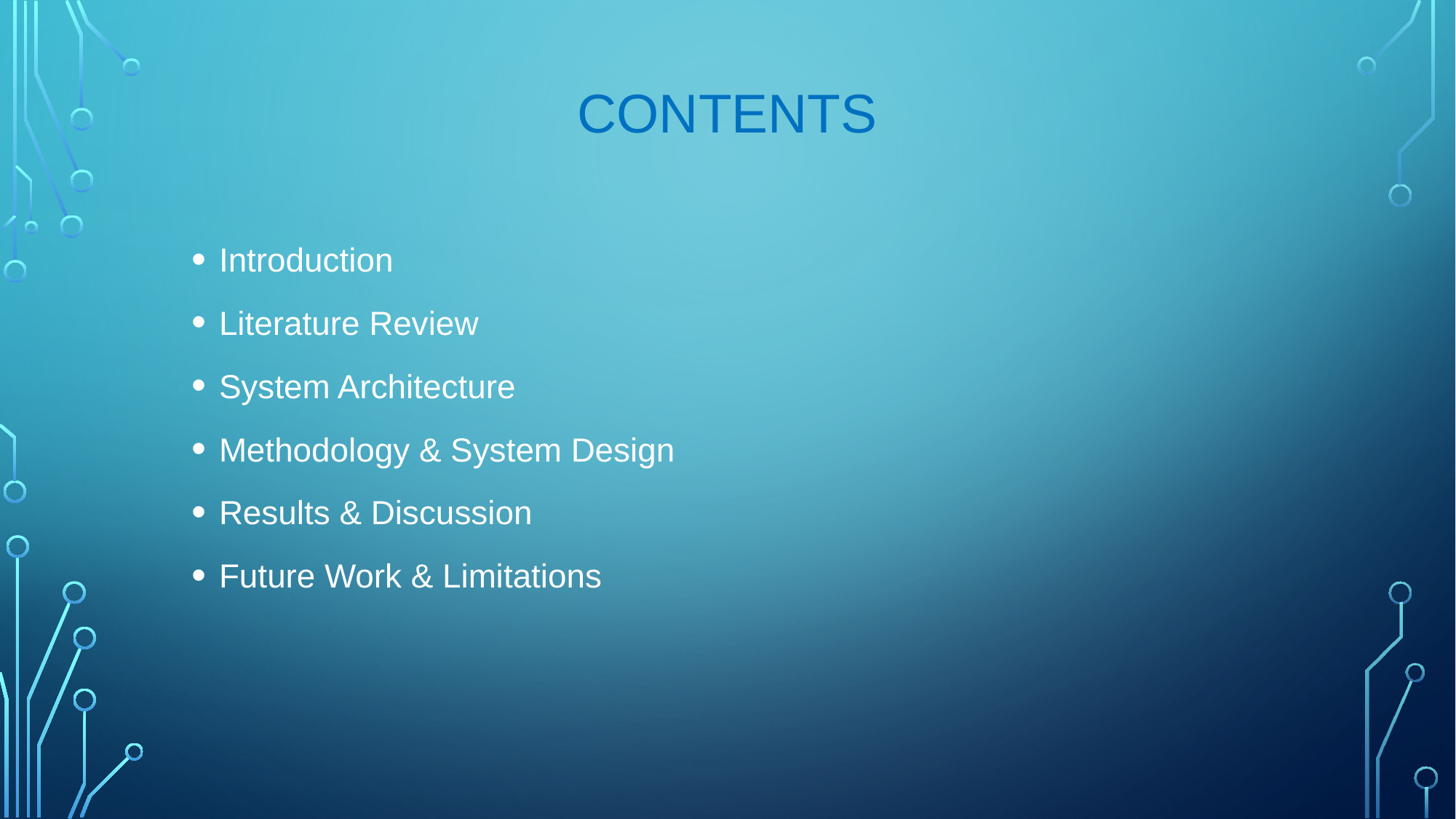

# Contents
Introduction
Literature Review
System Architecture
Methodology & System Design
Results & Discussion
Future Work & Limitations